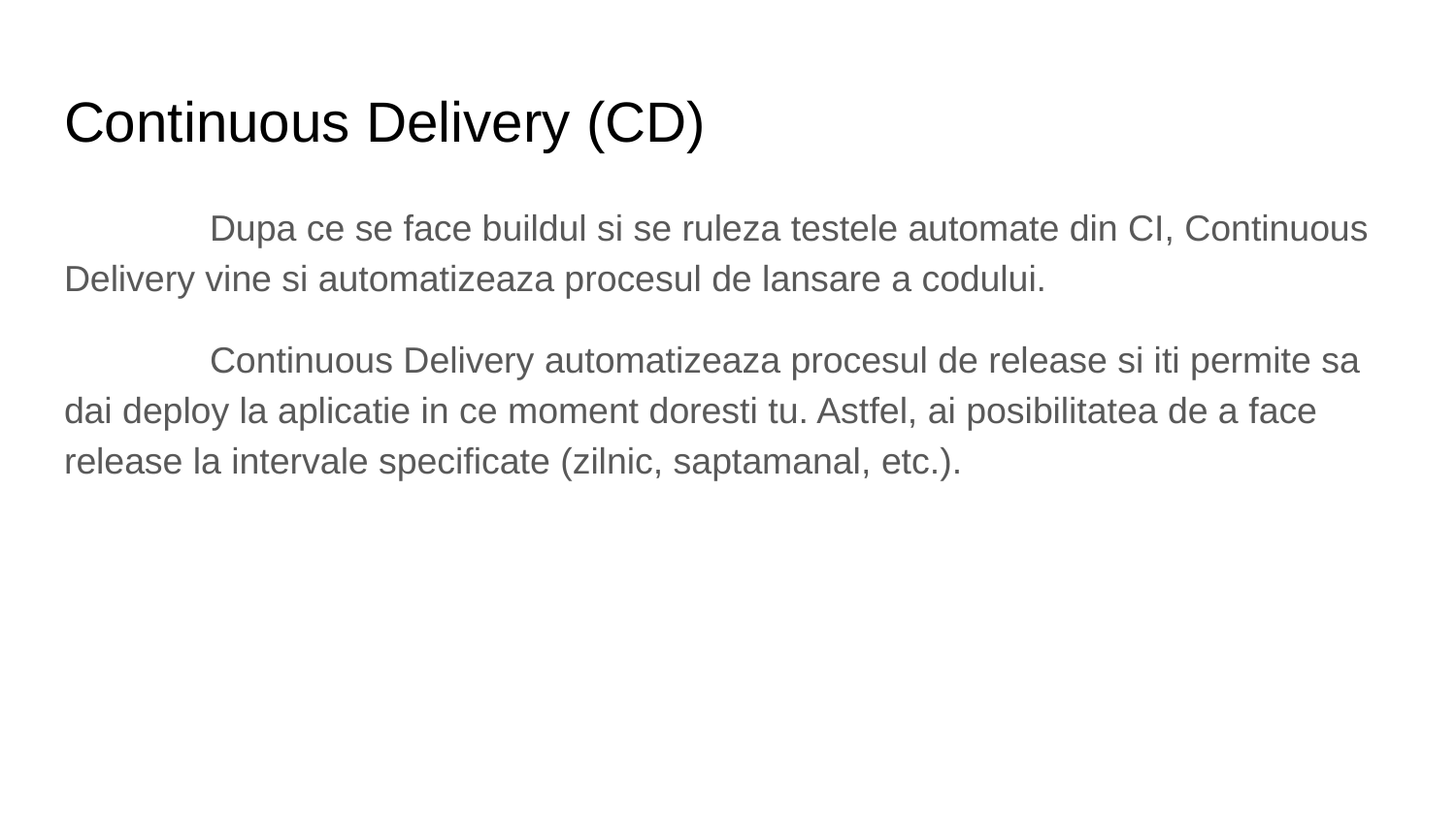

# Continuous Delivery (CD)
	Dupa ce se face buildul si se ruleza testele automate din CI, Continuous Delivery vine si automatizeaza procesul de lansare a codului.
	Continuous Delivery automatizeaza procesul de release si iti permite sa dai deploy la aplicatie in ce moment doresti tu. Astfel, ai posibilitatea de a face release la intervale specificate (zilnic, saptamanal, etc.).